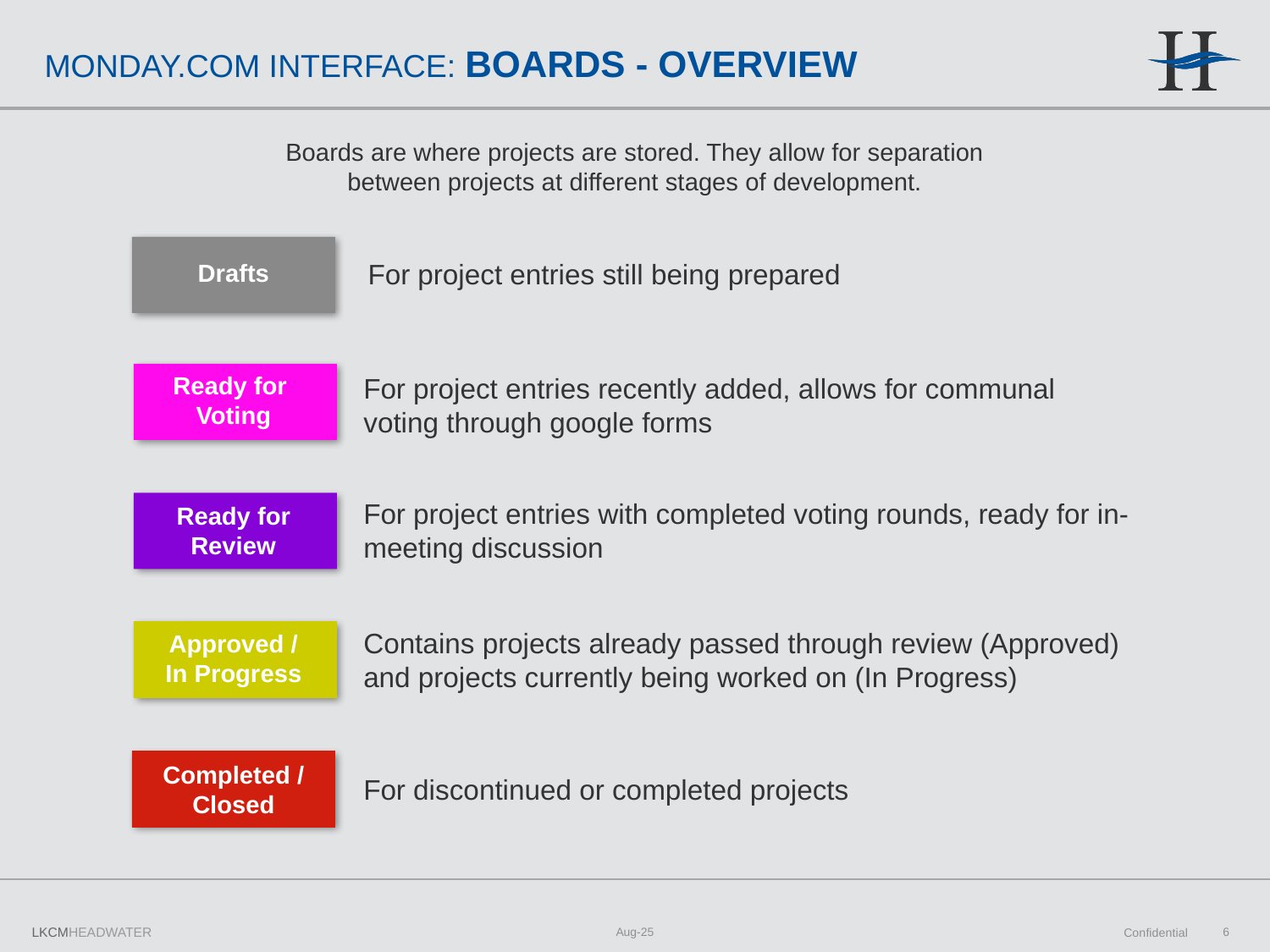

# Monday.com Interface: boards - Overview
Boards are where projects are stored. They allow for separation between projects at different stages of development.

For project entries still being prepared
Drafts

Ready for
Voting
For project entries recently added, allows for communal voting through google forms
For project entries with completed voting rounds, ready for in-meeting discussion

Ready for Review
Contains projects already passed through review (Approved)
and projects currently being worked on (In Progress)
Approved / In Progress

Completed / Closed
For discontinued or completed projects

Aug-25
6